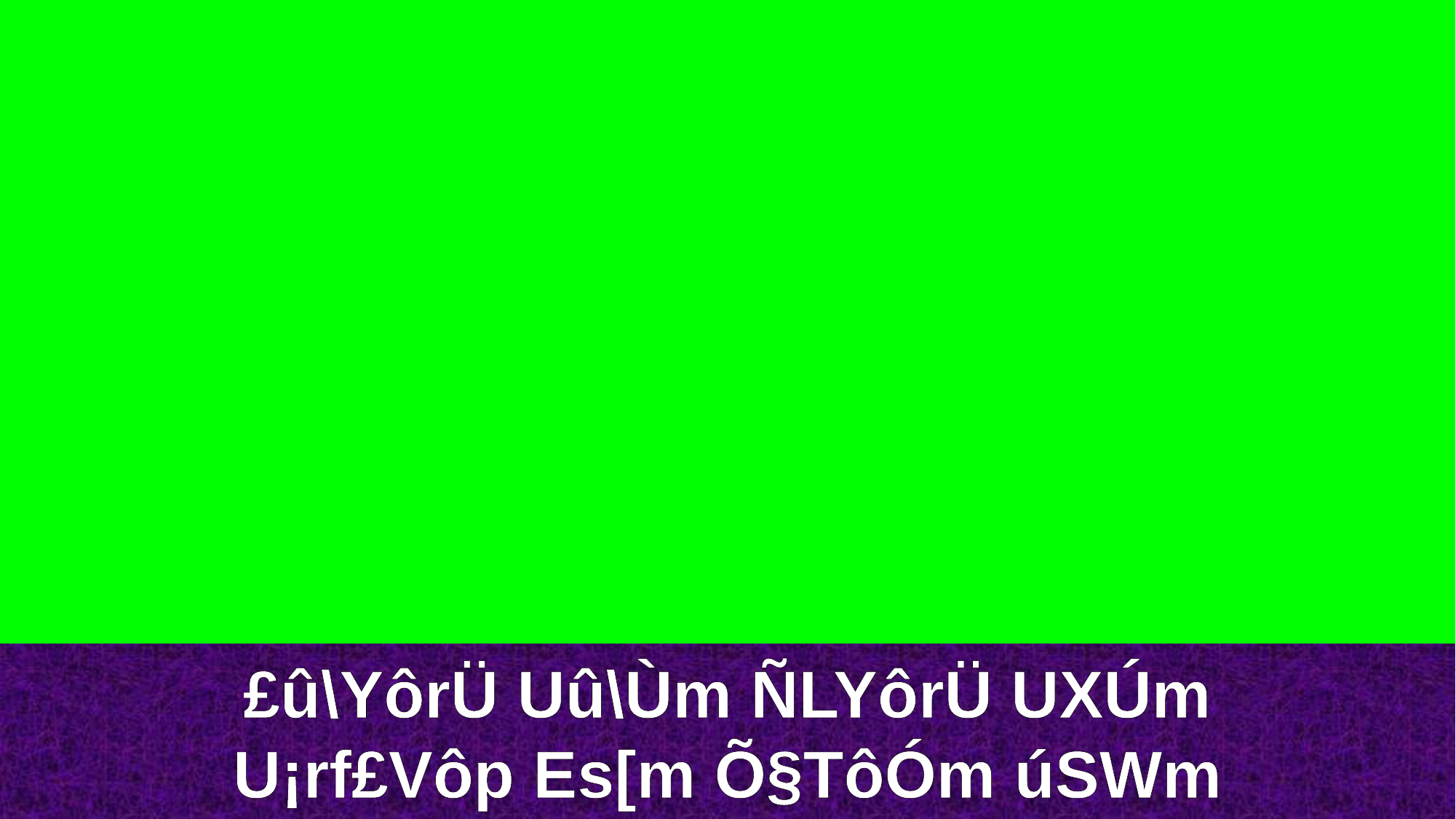

£û\YôrÜ Uû\Ùm ÑLYôrÜ UXÚm
U¡rf£Vôp Es[m Õ§TôÓm úSWm